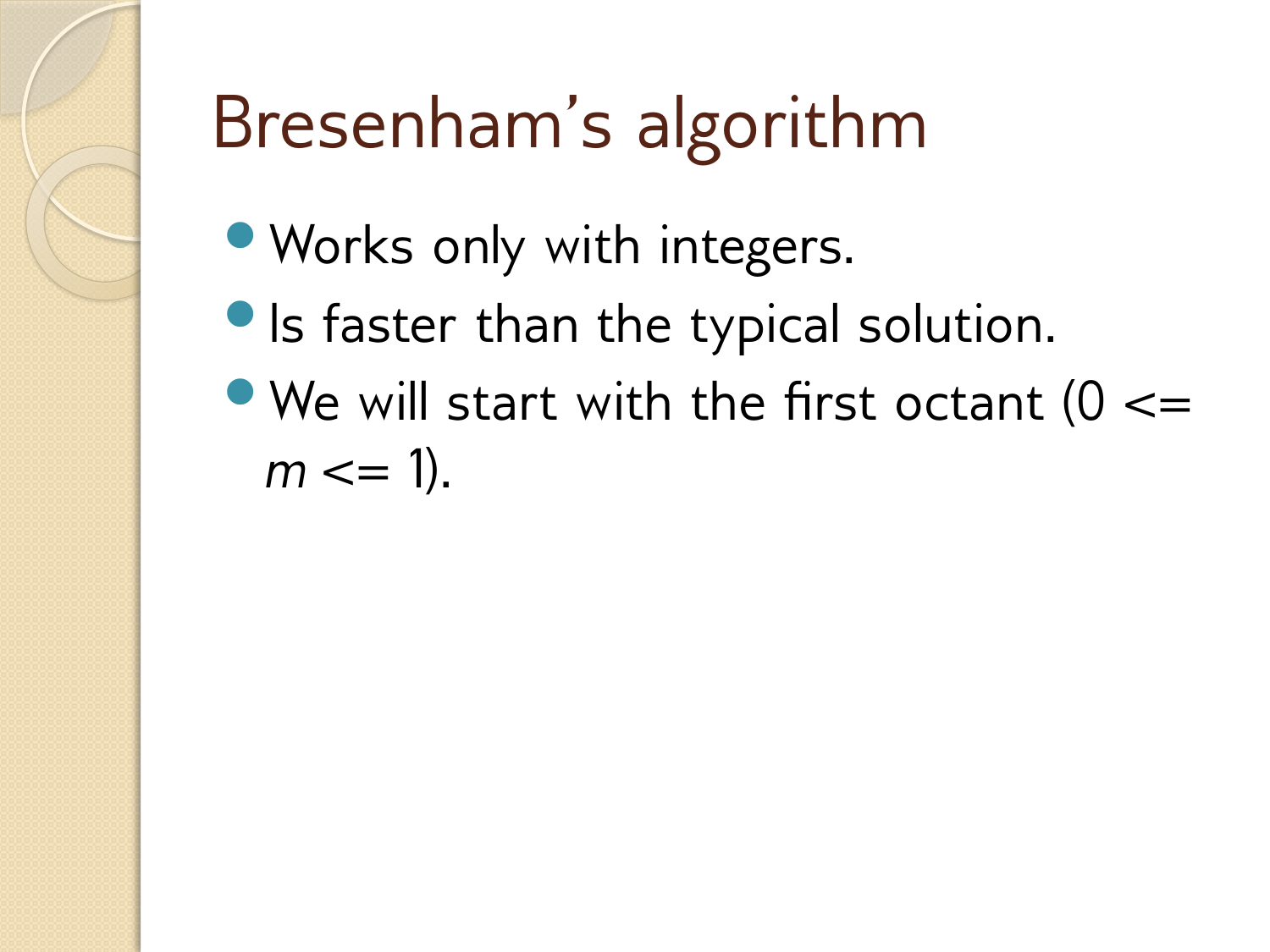

# Bresenham’s algorithm
Works only with integers.
Is faster than the typical solution.
We will start with the first octant (0 <= m <= 1).